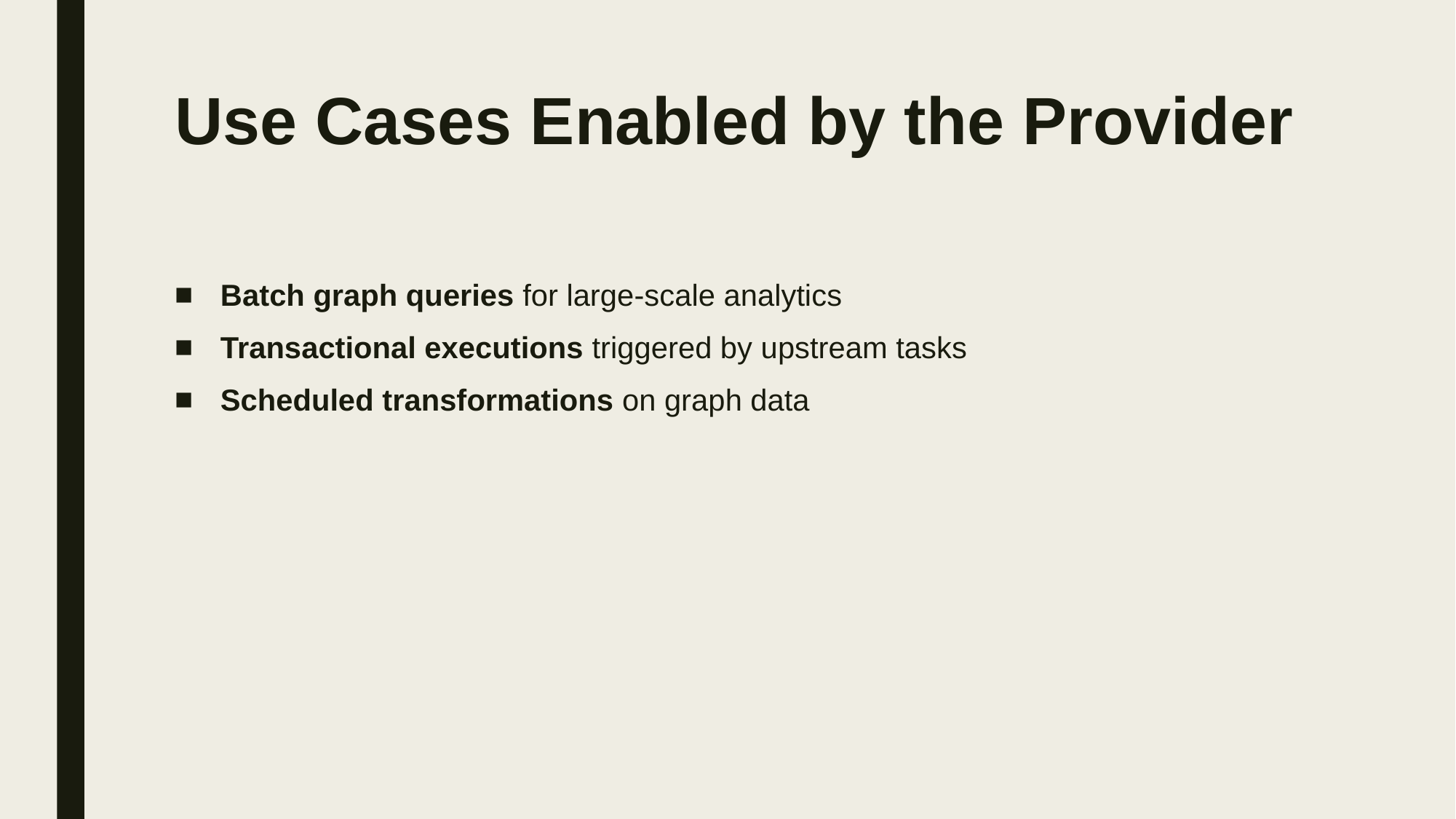

# Use Cases Enabled by the Provider
Batch graph queries for large-scale analytics
Transactional executions triggered by upstream tasks
Scheduled transformations on graph data